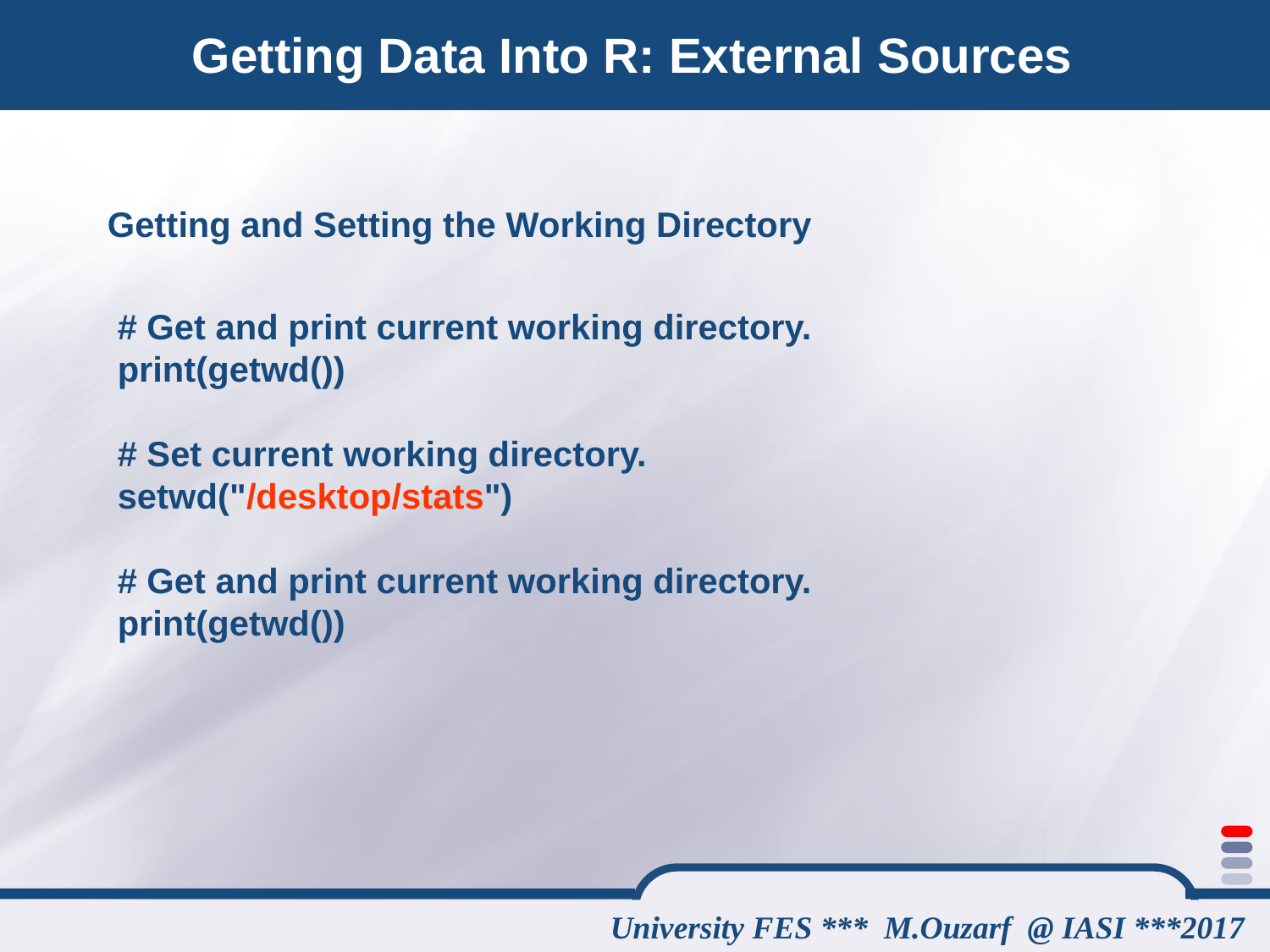

# Getting Data Into R: External Sources
Getting and Setting the Working Directory

# Get and print current working directory.
print(getwd())

# Set current working directory.
setwd("/desktop/stats")

# Get and print current working directory.
print(getwd())